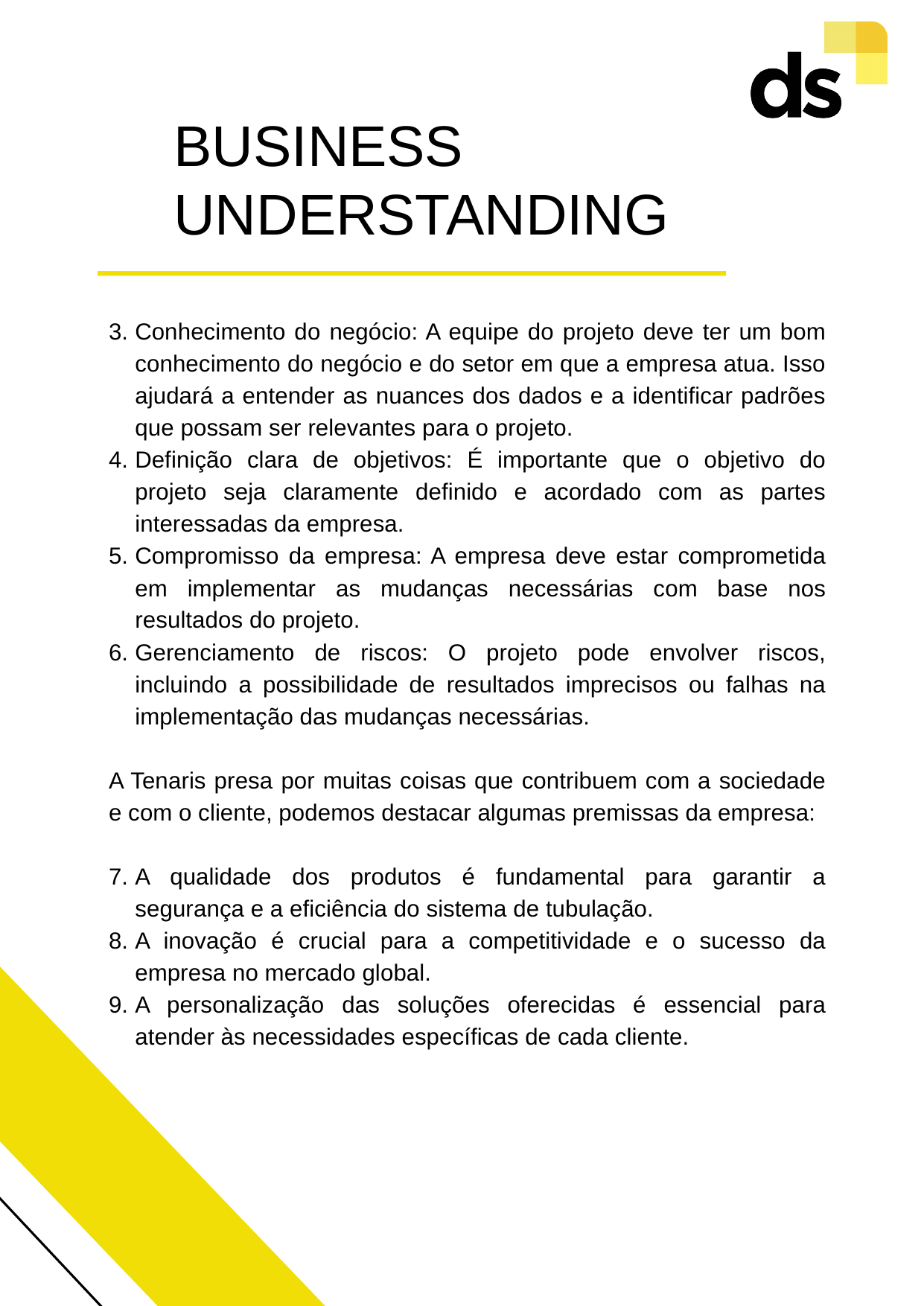

BUSINESS UNDERSTANDING

Conhecimento do negócio: A equipe do projeto deve ter um bom conhecimento do negócio e do setor em que a empresa atua. Isso ajudará a entender as nuances dos dados e a identificar padrões que possam ser relevantes para o projeto.
Definição clara de objetivos: É importante que o objetivo do projeto seja claramente definido e acordado com as partes interessadas da empresa.
Compromisso da empresa: A empresa deve estar comprometida em implementar as mudanças necessárias com base nos resultados do projeto.
Gerenciamento de riscos: O projeto pode envolver riscos, incluindo a possibilidade de resultados imprecisos ou falhas na implementação das mudanças necessárias.

A Tenaris presa por muitas coisas que contribuem com a sociedade e com o cliente, podemos destacar algumas premissas da empresa:

A qualidade dos produtos é fundamental para garantir a segurança e a eficiência do sistema de tubulação.
A inovação é crucial para a competitividade e o sucesso da empresa no mercado global.
A personalização das soluções oferecidas é essencial para atender às necessidades específicas de cada cliente.